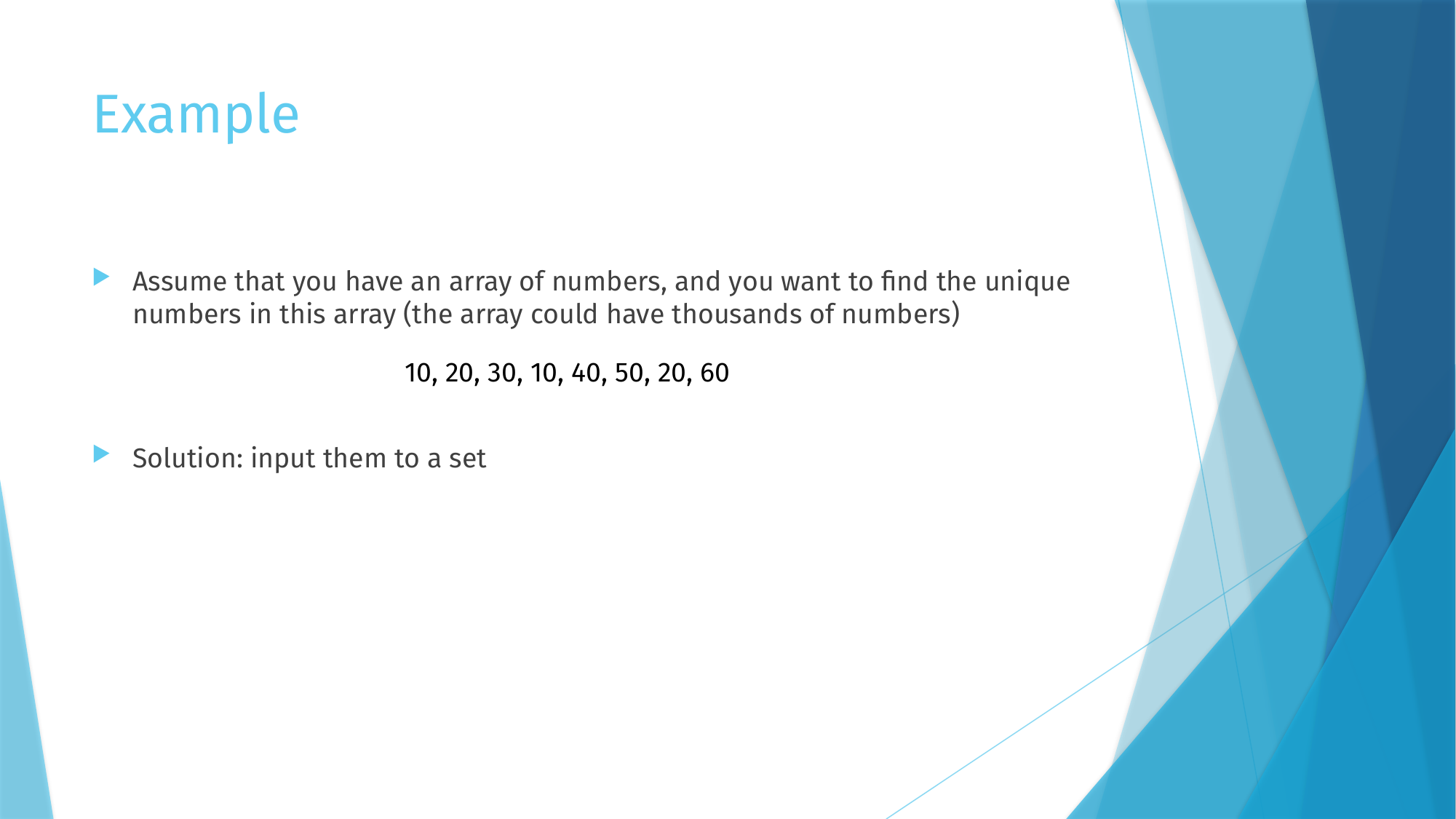

# Example
Assume that you have an array of numbers, and you want to find the unique numbers in this array (the array could have thousands of numbers)

Solution: input them to a set
10, 20, 30, 10, 40, 50, 20, 60